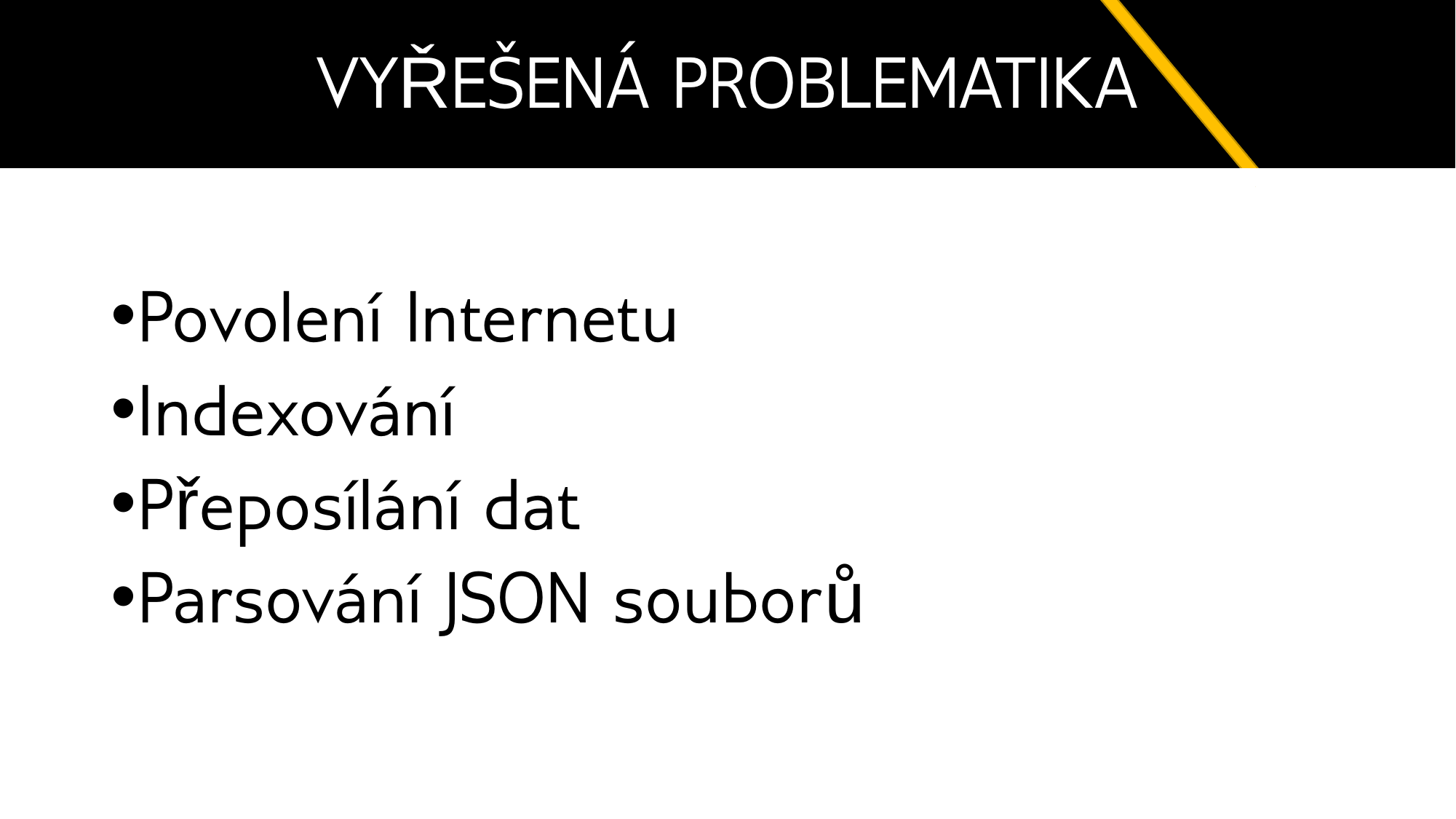

VYŘEŠENÁ PROBLEMATIKA
#

Povolení Internetu
Indexování
Přeposílání dat
Parsování JSON souborů